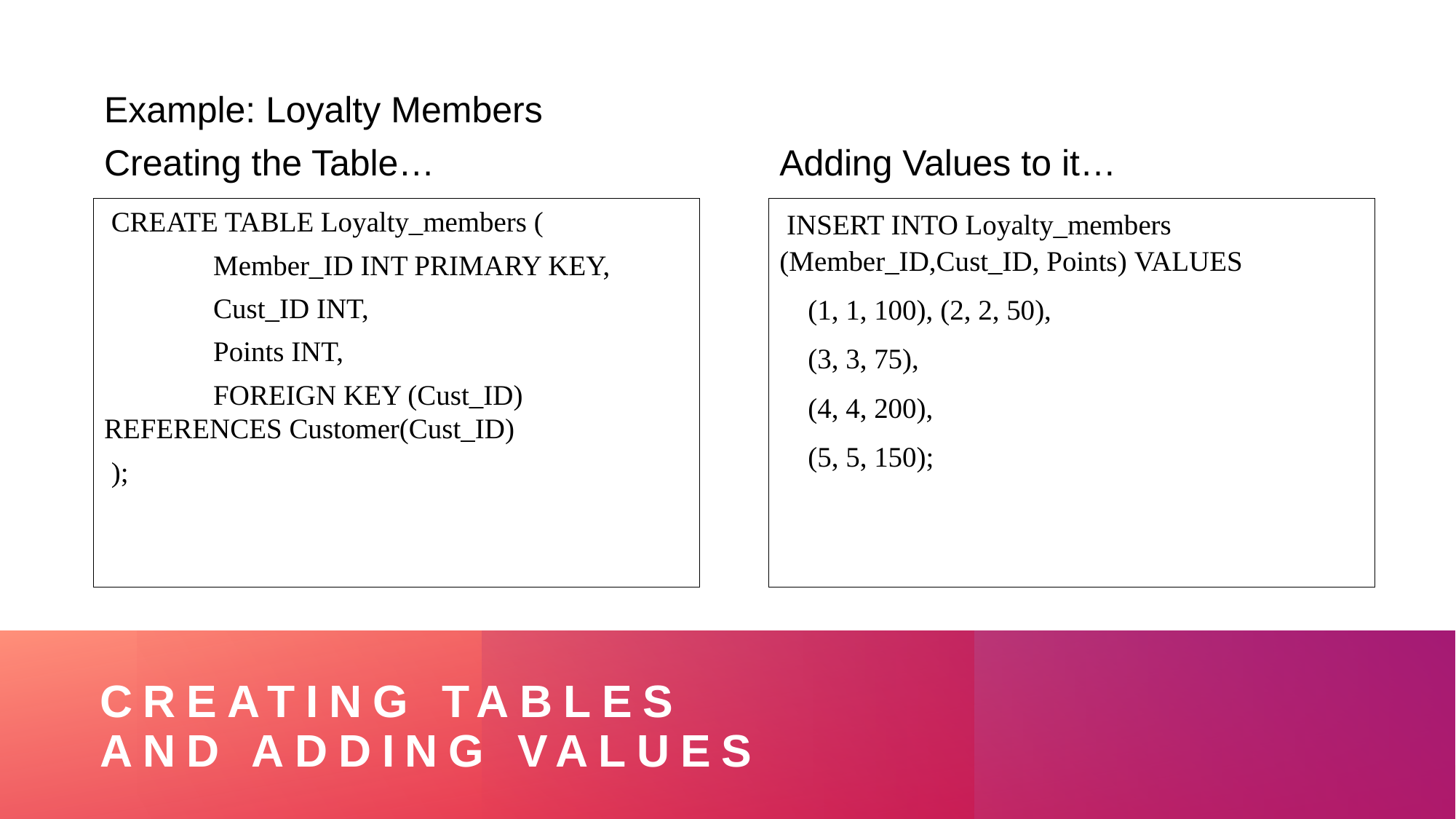

Example: Loyalty Members
Creating the Table…
Adding Values to it…
 INSERT INTO Loyalty_members 	(Member_ID,Cust_ID, Points) VALUES
    (1, 1, 100), (2, 2, 50),
    (3, 3, 75),
    (4, 4, 200),
    (5, 5, 150);
 CREATE TABLE Loyalty_members (
	Member_ID INT PRIMARY KEY,
	Cust_ID INT,
	Points INT,
	FOREIGN KEY (Cust_ID) 	REFERENCES Customer(Cust_ID)
 );

# CREATING TABLES AND ADDING VALUES